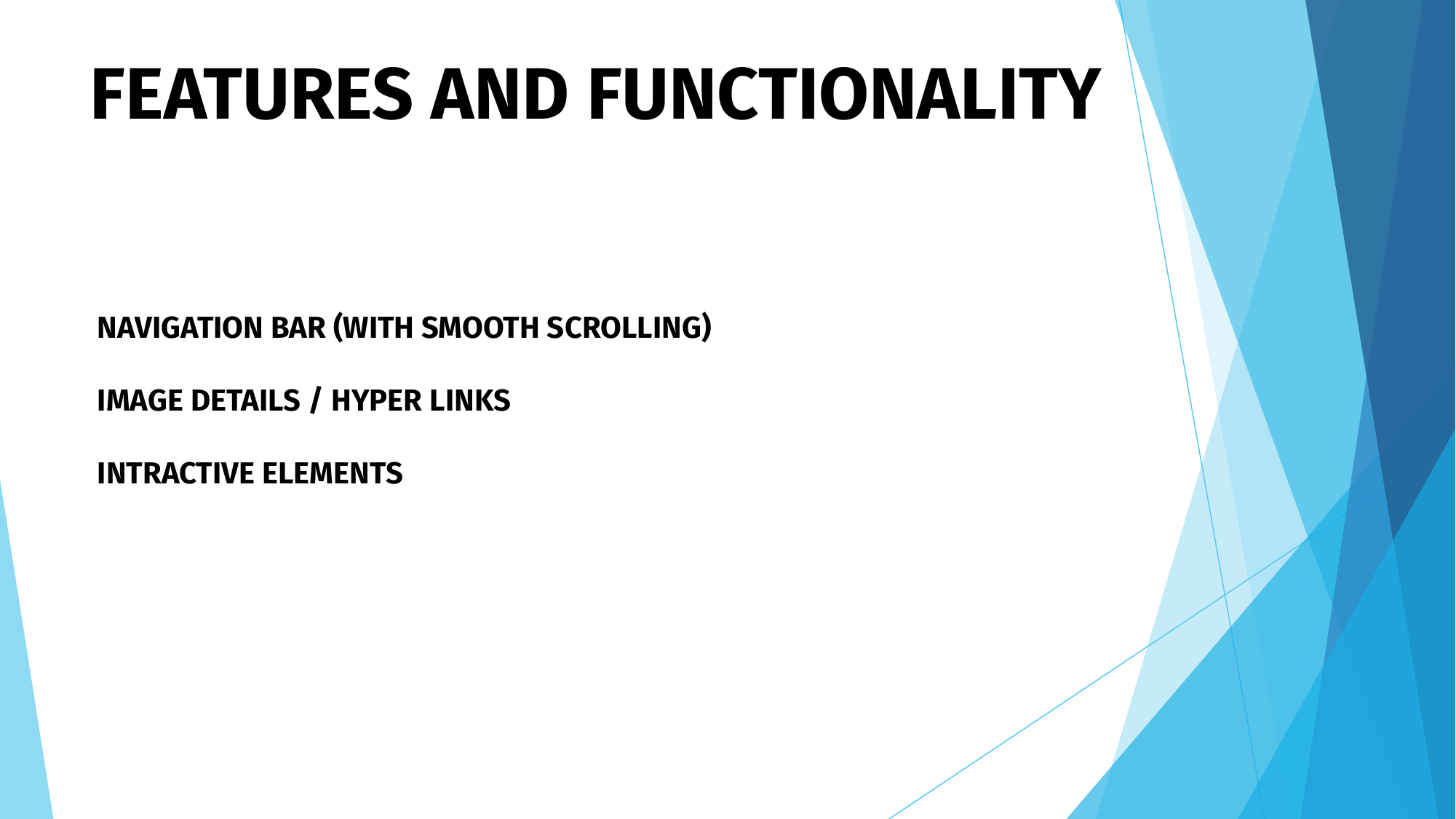

# FEATURES AND FUNCTIONALITY NAVIGATION BAR (WITH SMOOTH SCROLLING) IMAGE DETAILS / HYPER LINKS INTRACTIVE ELEMENTS